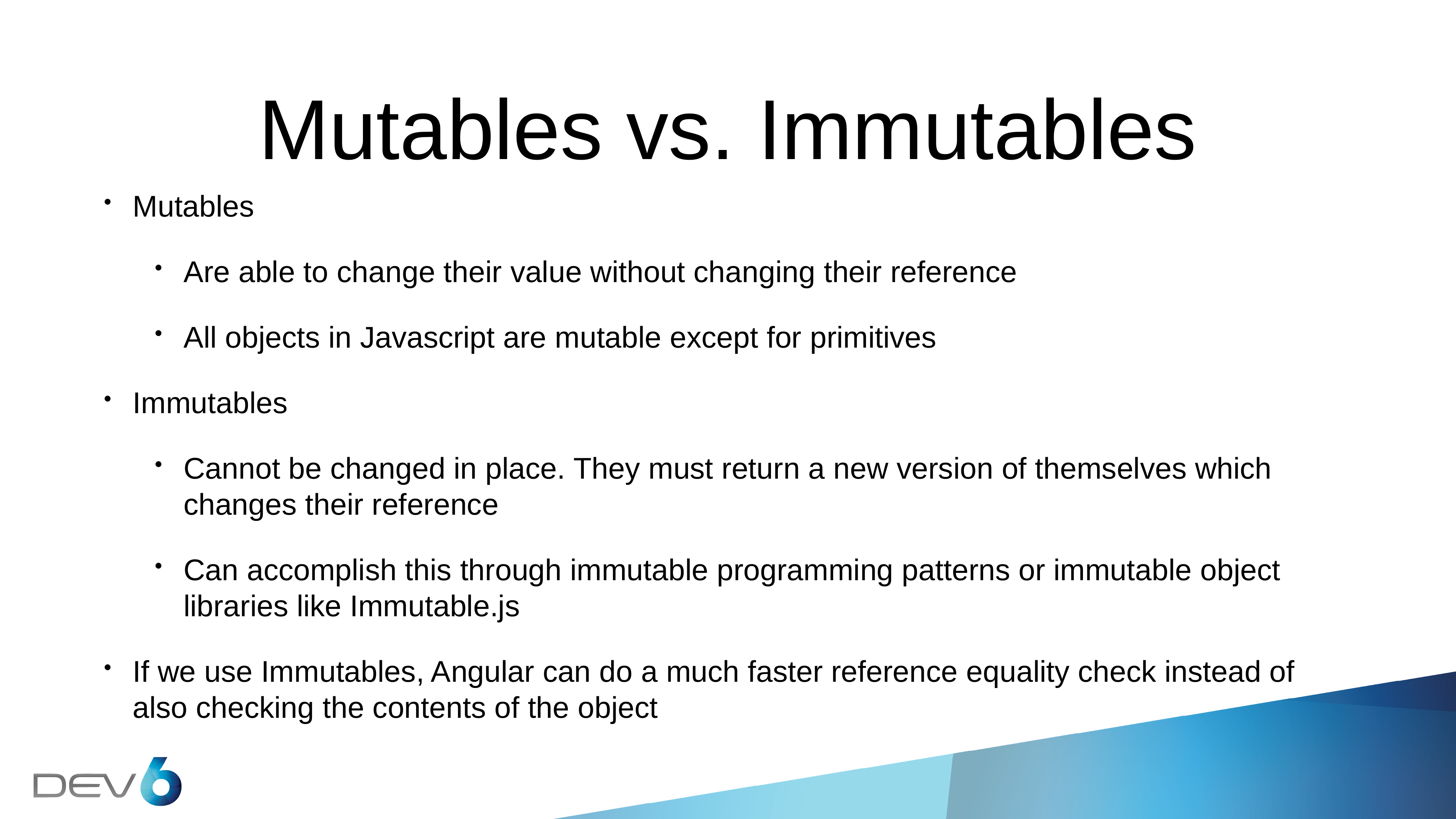

# Mutables vs. Immutables
Mutables
Are able to change their value without changing their reference
All objects in Javascript are mutable except for primitives
Immutables
Cannot be changed in place. They must return a new version of themselves which changes their reference
Can accomplish this through immutable programming patterns or immutable object libraries like Immutable.js
If we use Immutables, Angular can do a much faster reference equality check instead of also checking the contents of the object